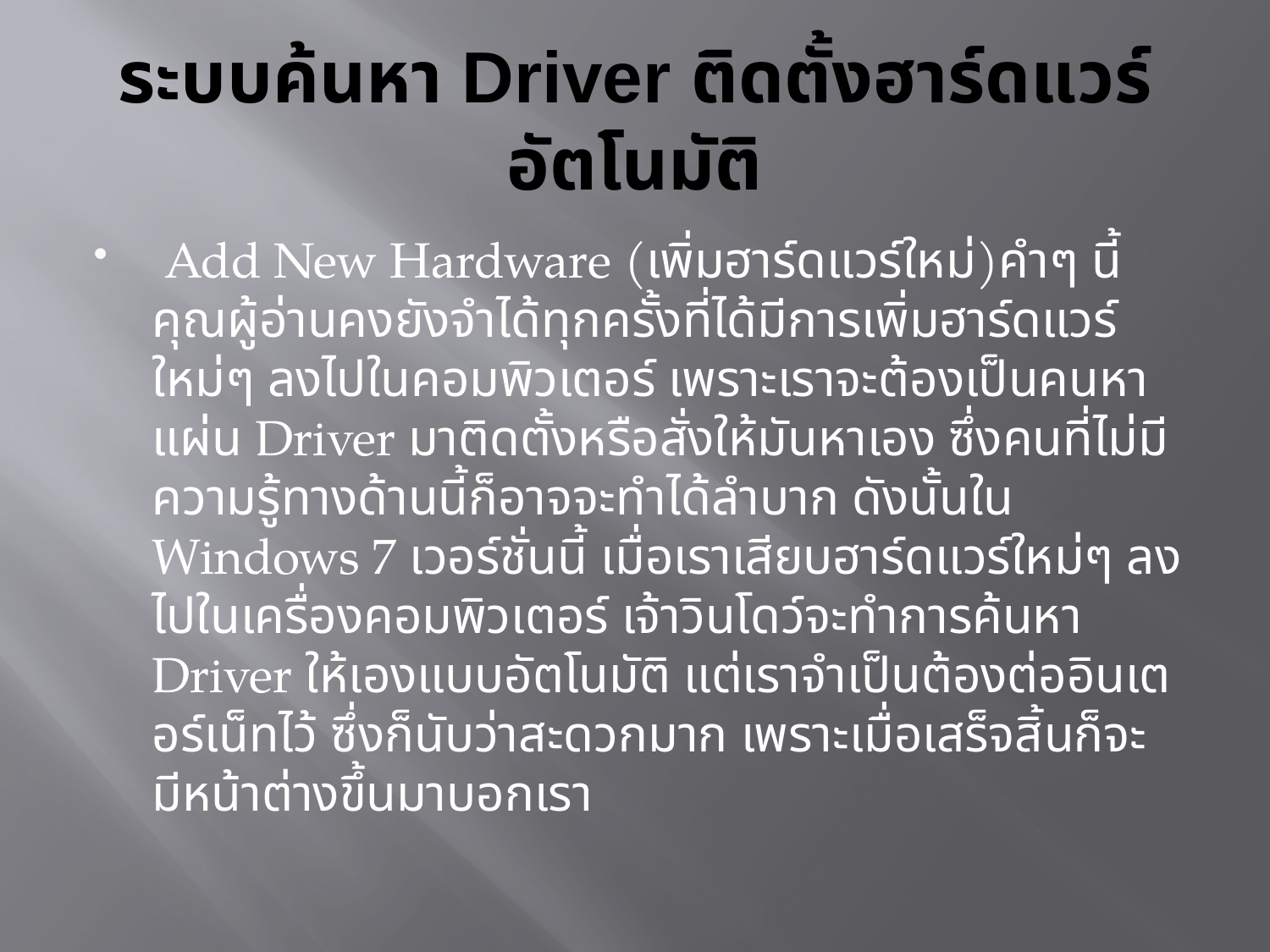

# ระบบค้นหา Driver ติดตั้งฮาร์ดแวร์อัตโนมัติ
 Add New Hardware (เพิ่มฮาร์ดแวร์ใหม่)คำๆ นี้คุณผู้อ่านคงยังจำได้ทุกครั้งที่ได้มีการเพิ่มฮาร์ดแวร์ใหม่ๆ ลงไปในคอมพิวเตอร์ เพราะเราจะต้องเป็นคนหาแผ่น Driver มาติดตั้งหรือสั่งให้มันหาเอง ซึ่งคนที่ไม่มีความรู้ทางด้านนี้ก็อาจจะทำได้ลำบาก ดังนั้นใน Windows 7 เวอร์ชั่นนี้ เมื่อเราเสียบฮาร์ดแวร์ใหม่ๆ ลงไปในเครื่องคอมพิวเตอร์ เจ้าวินโดว์จะทำการค้นหา Driver ให้เองแบบอัตโนมัติ แต่เราจำเป็นต้องต่ออินเตอร์เน็ทไว้ ซึ่งก็นับว่าสะดวกมาก เพราะเมื่อเสร็จสิ้นก็จะมีหน้าต่างขึ้นมาบอกเรา